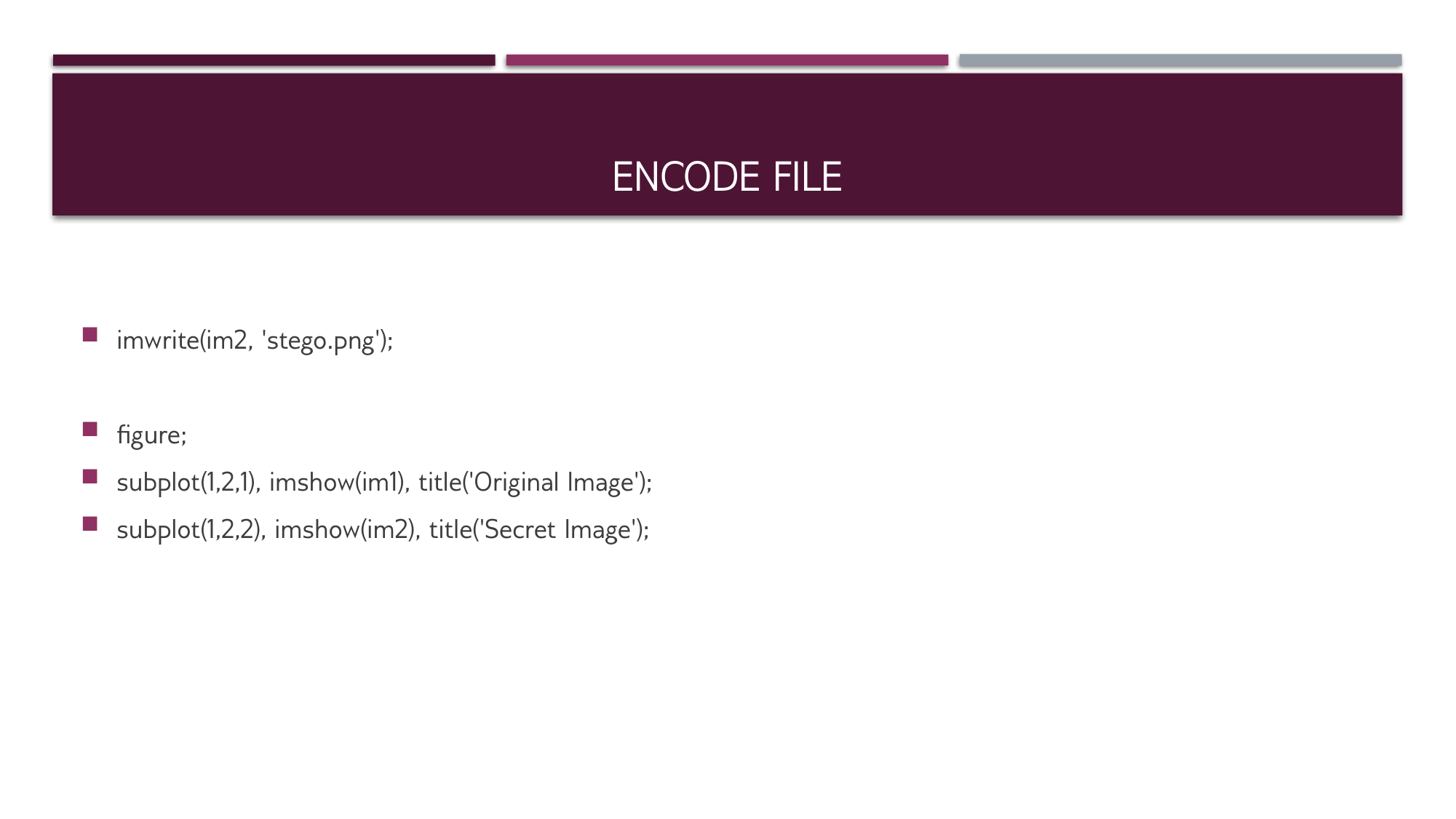

# Encode file
imwrite(im2, 'stego.png');

figure;
subplot(1,2,1), imshow(im1), title('Original Image');
subplot(1,2,2), imshow(im2), title('Secret Image');